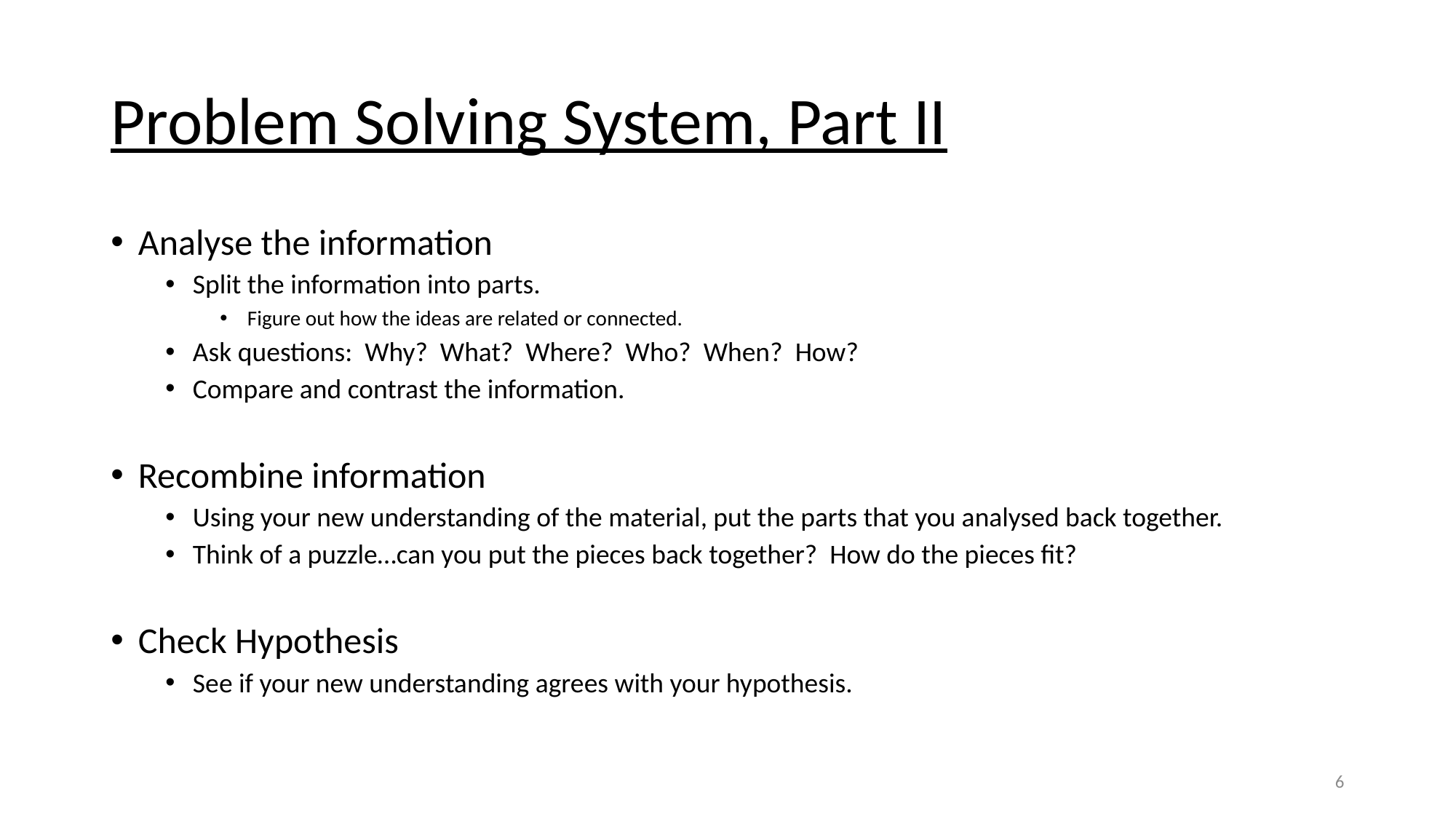

# Problem Solving System, Part II
Analyse the information
Split the information into parts.
Figure out how the ideas are related or connected.
Ask questions:  Why?  What?  Where?  Who?  When?  How?
Compare and contrast the information.

Recombine information
Using your new understanding of the material, put the parts that you analysed back together.
Think of a puzzle…can you put the pieces back together?  How do the pieces fit?

Check Hypothesis
See if your new understanding agrees with your hypothesis.
6